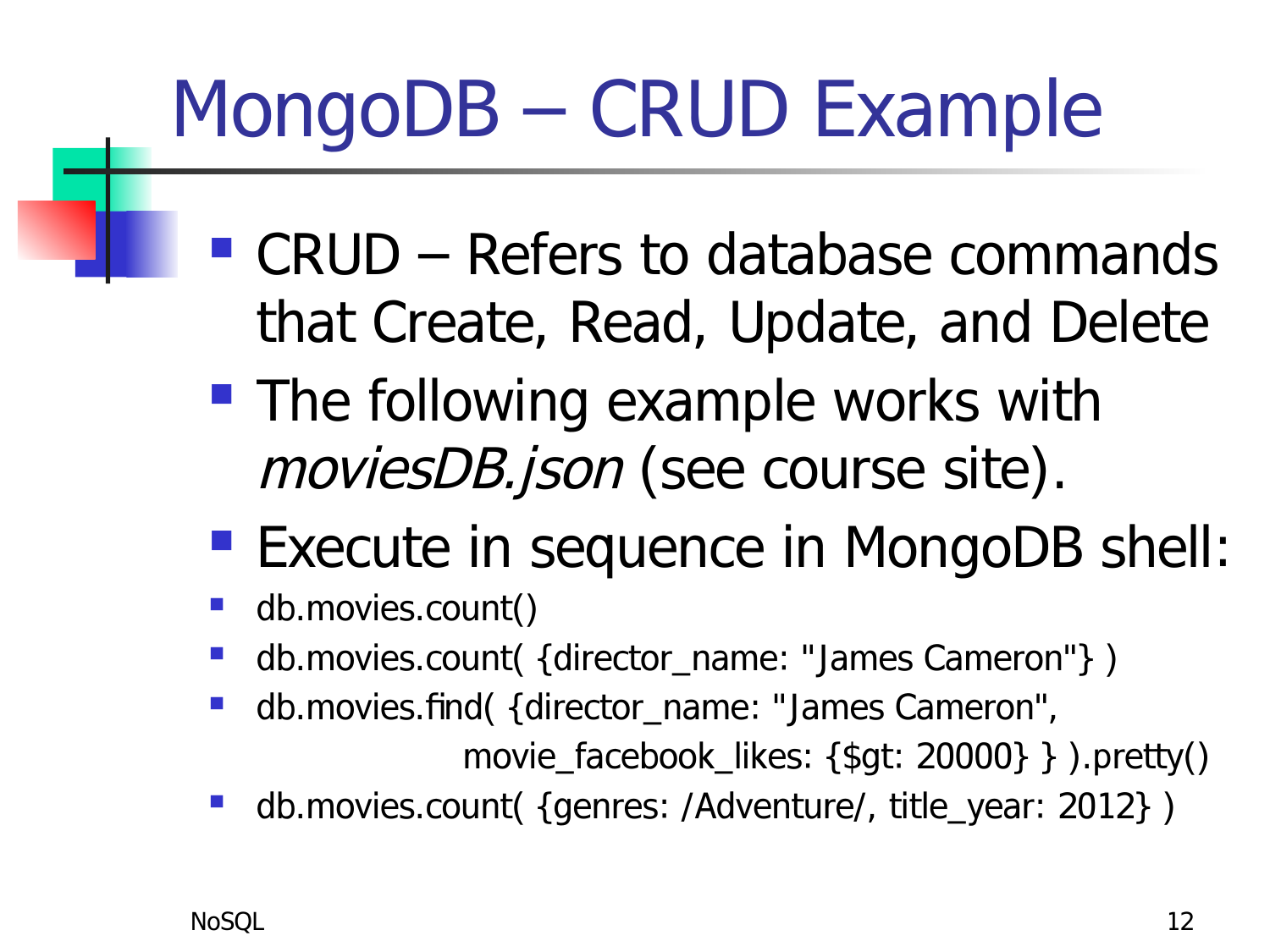

# MongoDB – CRUD Example
CRUD – Refers to database commands that Create, Read, Update, and Delete
The following example works with moviesDB.json (see course site).
Execute in sequence in MongoDB shell:
db.movies.count()
db.movies.count( {director_name: "James Cameron"} )
db.movies.find( {director_name: "James Cameron",
		movie_facebook_likes: {$gt: 20000} } ).pretty()
db.movies.count( {genres: /Adventure/, title_year: 2012} )

NoSQL
12